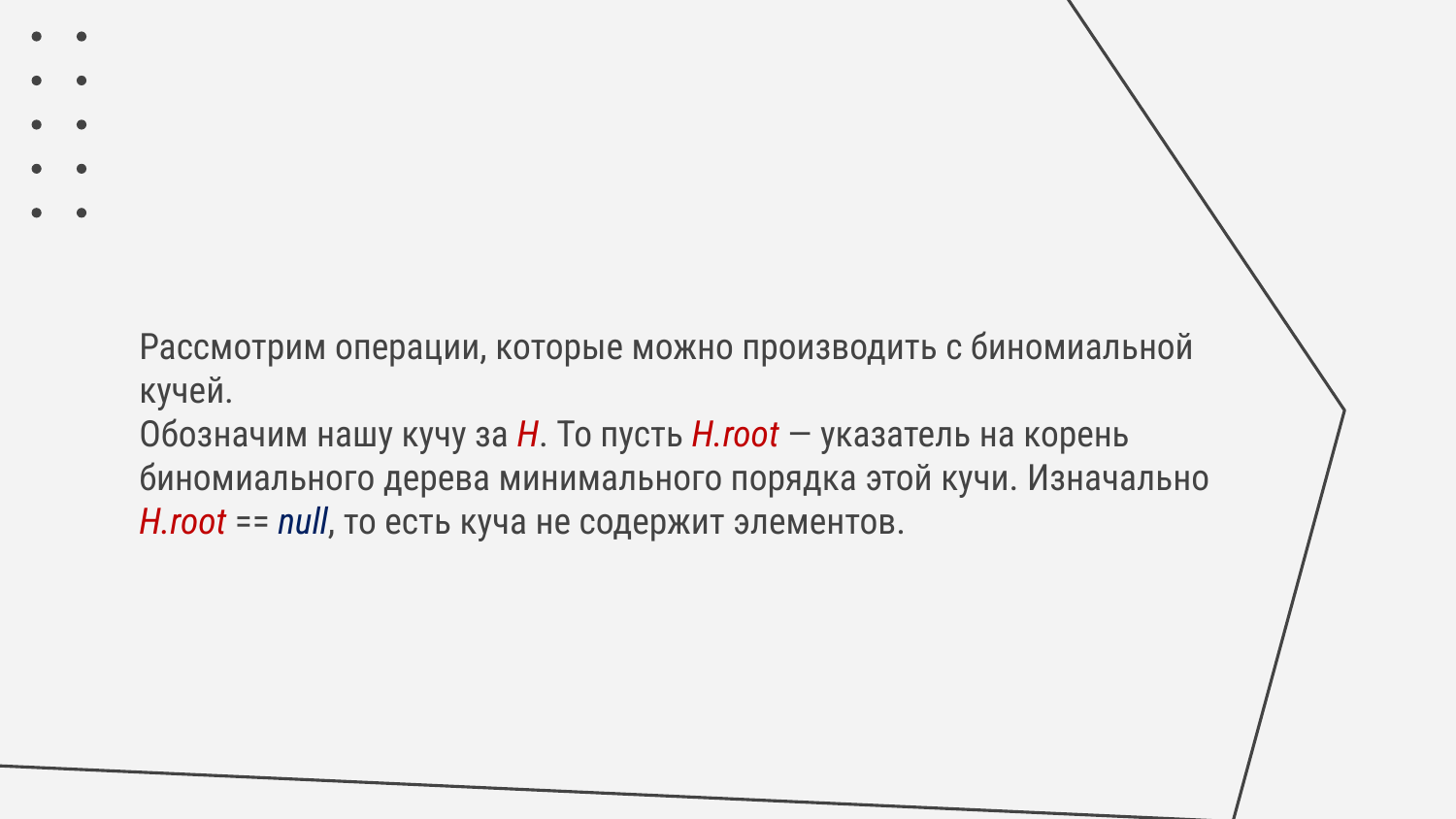

# Рассмотрим операции, которые можно производить с биномиальной кучей. Обозначим нашу кучу за H. То пусть H.root — указатель на корень биномиального дерева минимального порядка этой кучи. Изначально H.root == null, то есть куча не содержит элементов.